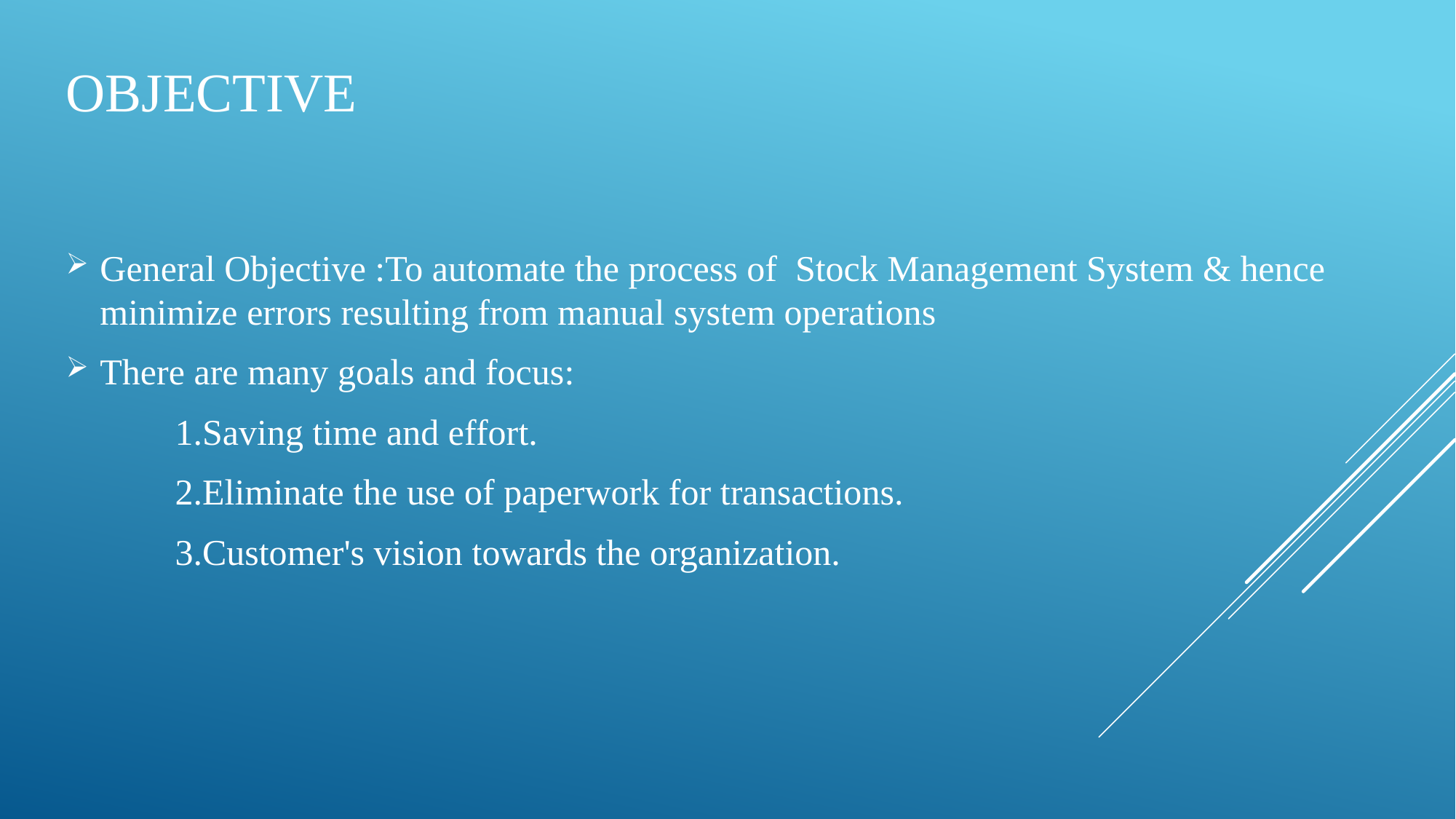

# Objective
General Objective :To automate the process of  Stock Management System & hence minimize errors resulting from manual system operations
There are many goals and focus:
	1.Saving time and effort.
	2.Eliminate the use of paperwork for transactions.
	3.Customer's vision towards the organization.